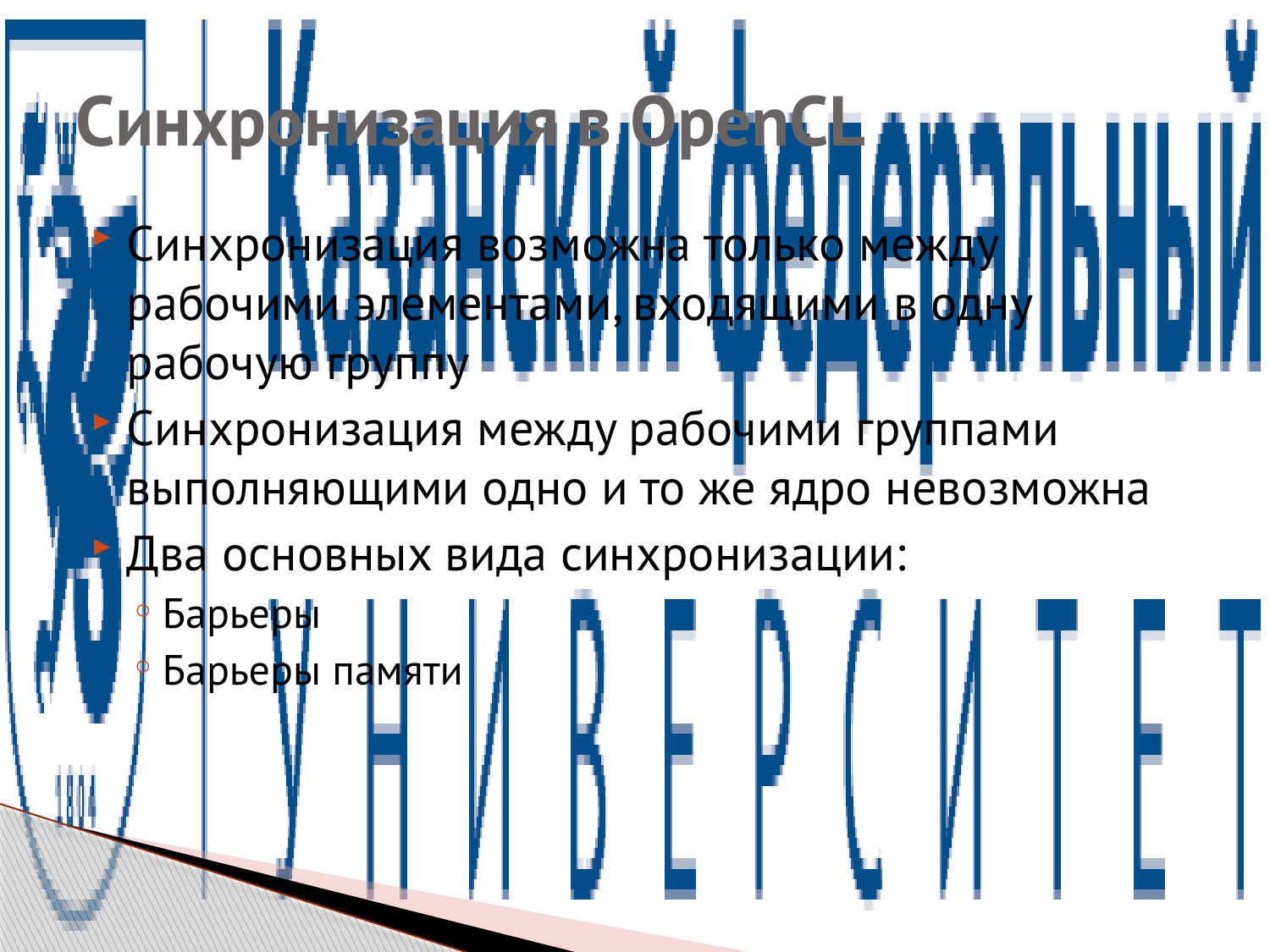

# Синхронизация в OpenCL
Синхронизация возможна только между рабочими элементами, входящими в одну рабочую группу
Синхронизация между рабочими группами выполняющими одно и то же ядро невозможна
Два основных вида синхронизации:
Барьеры
Барьеры памяти